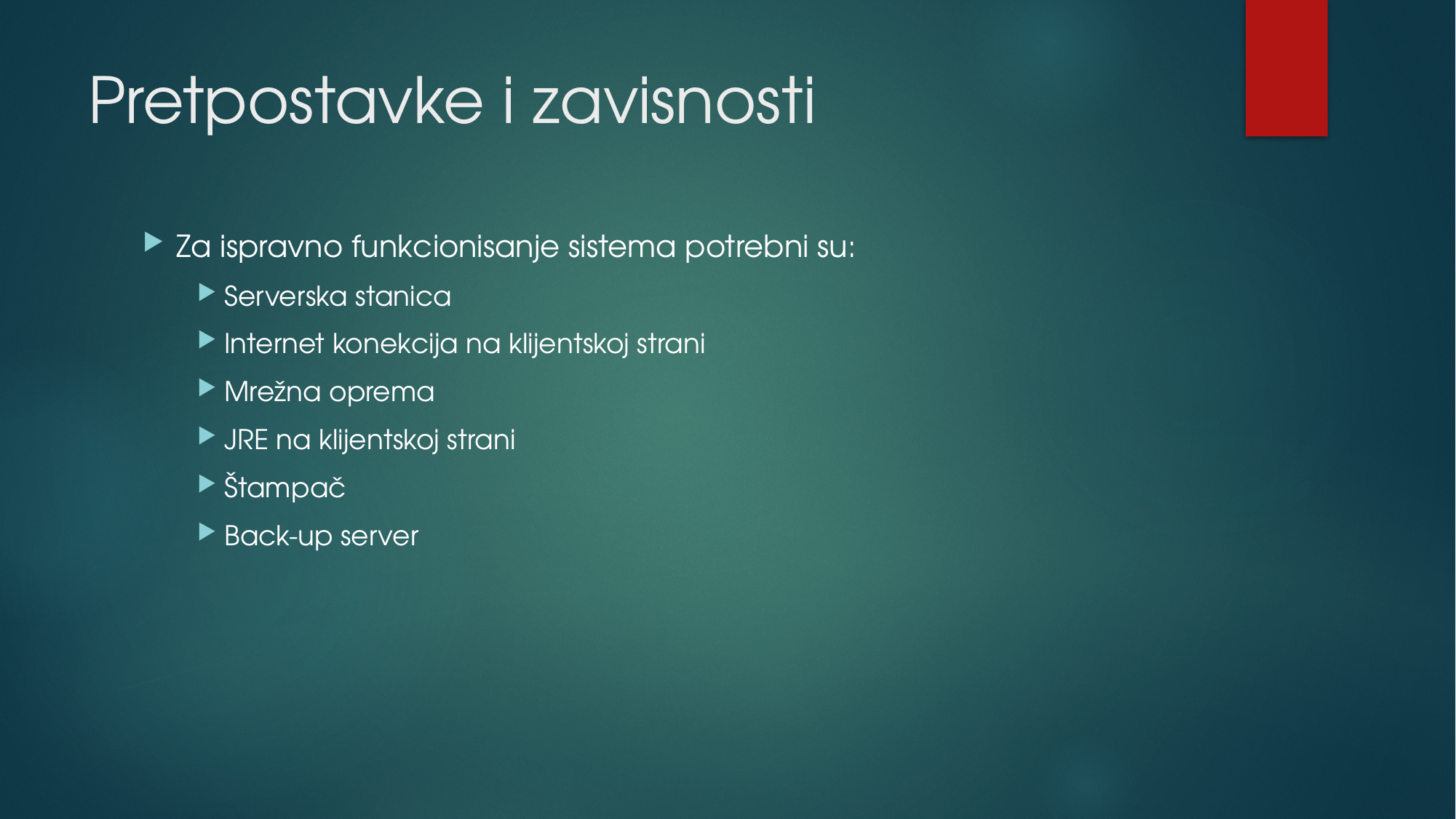

# Pretpostavke i zavisnosti
Za ispravno funkcionisanje sistema potrebni su:
Serverska stanica
Internet konekcija na klijentskoj strani
Mrežna oprema
JRE na klijentskoj strani
Štampač
Back-up server